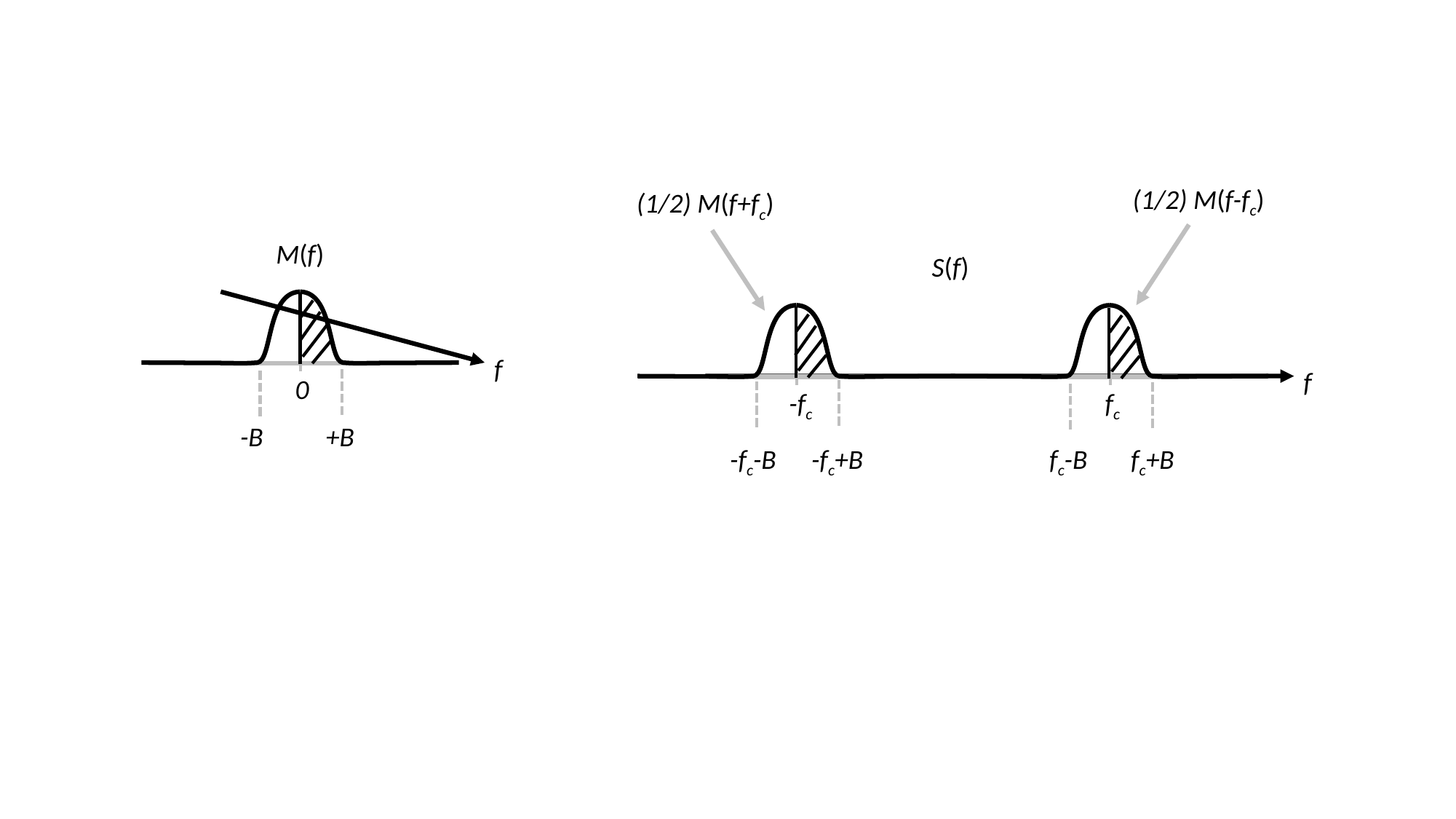

(1/2) M(f-fc)
(1/2) M(f+fc)
M(f)
S(f)

-fc

fc
f
f
0
-B
+B
-fc-B
-fc+B
fc-B
fc+B